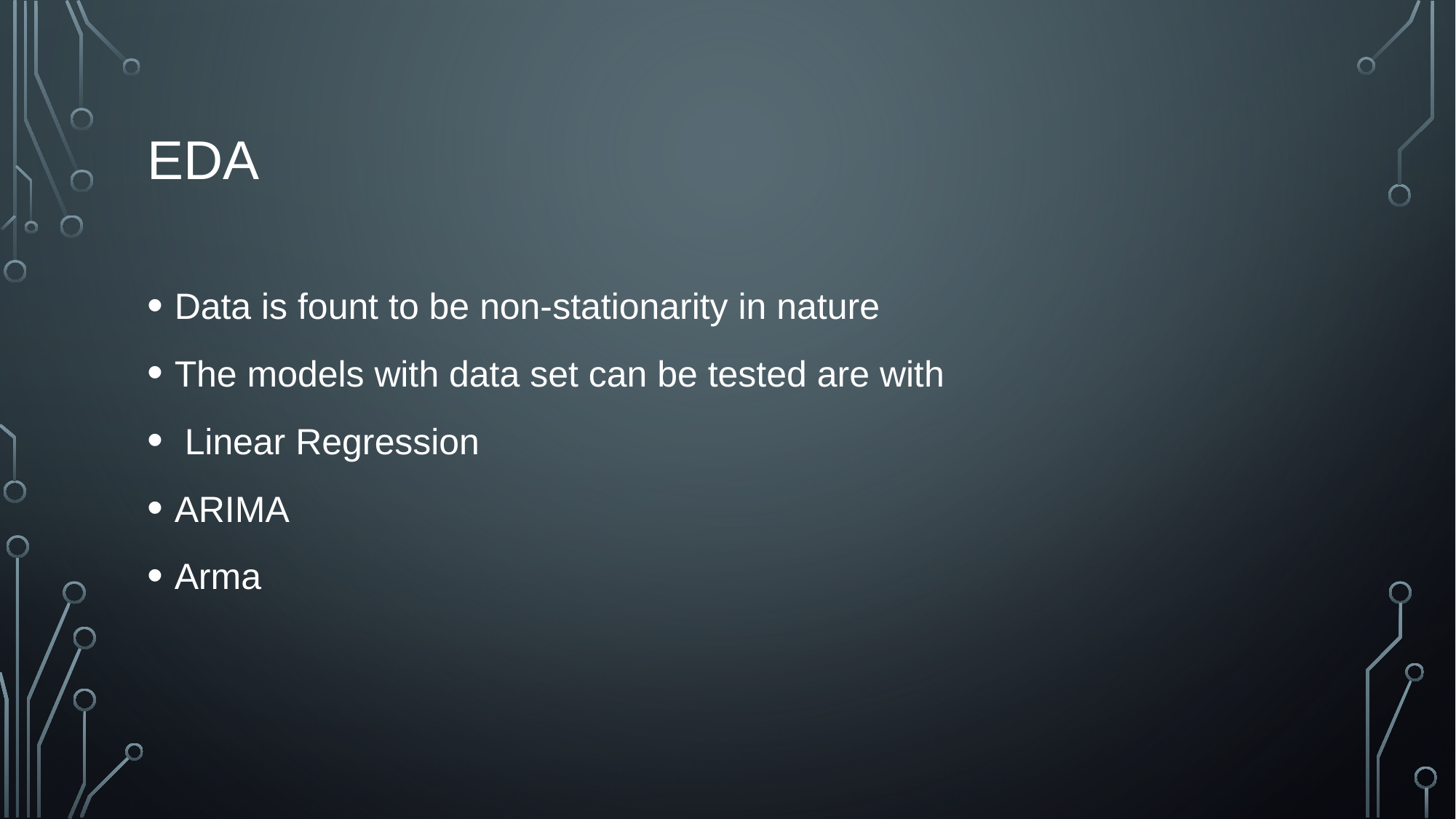

# eda
Data is fount to be non-stationarity in nature
The models with data set can be tested are with
 Linear Regression
ARIMA
Arma